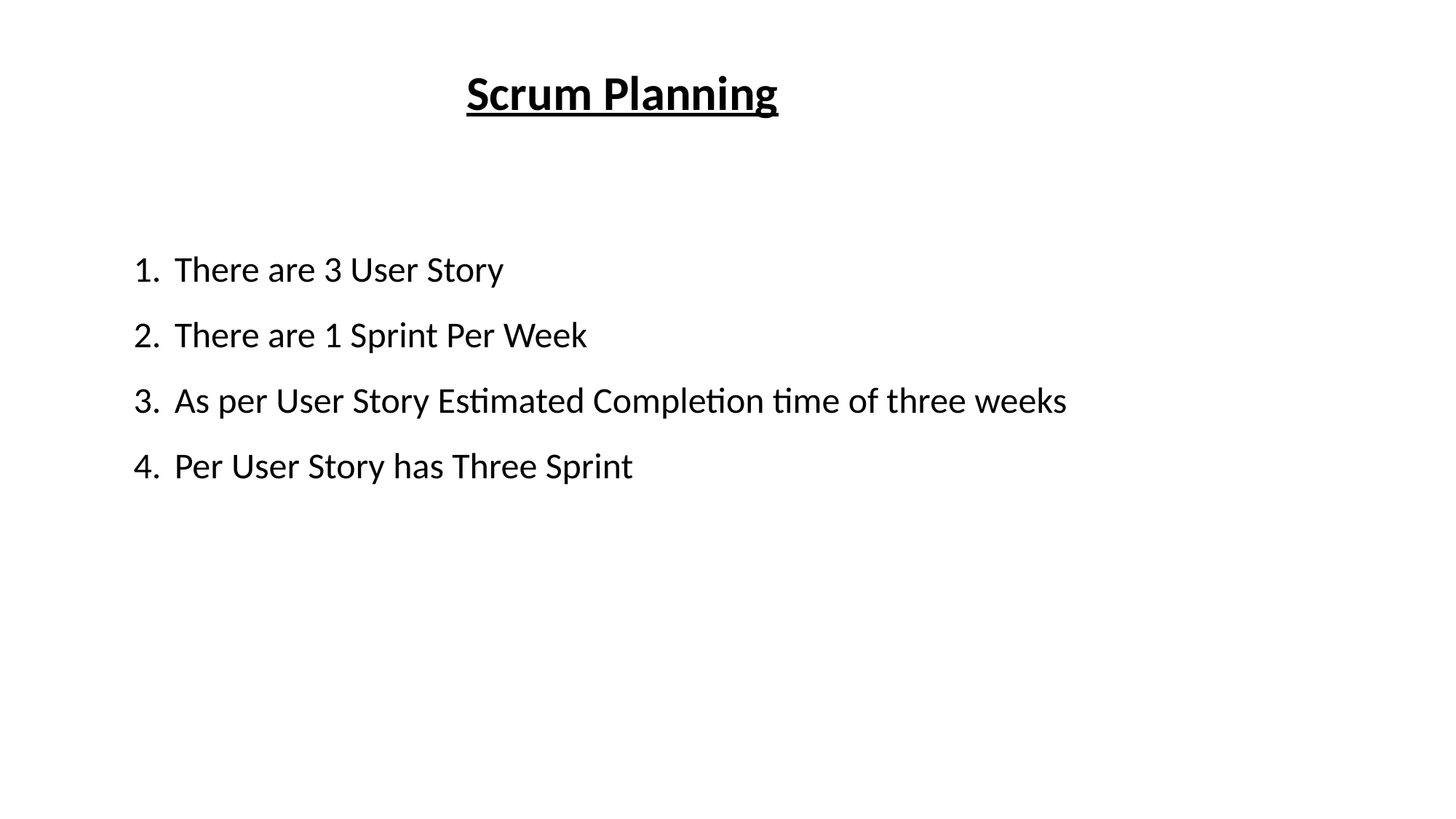

Scrum Planning
There are 3 User Story
There are 1 Sprint Per Week
As per User Story Estimated Completion time of three weeks
Per User Story has Three Sprint